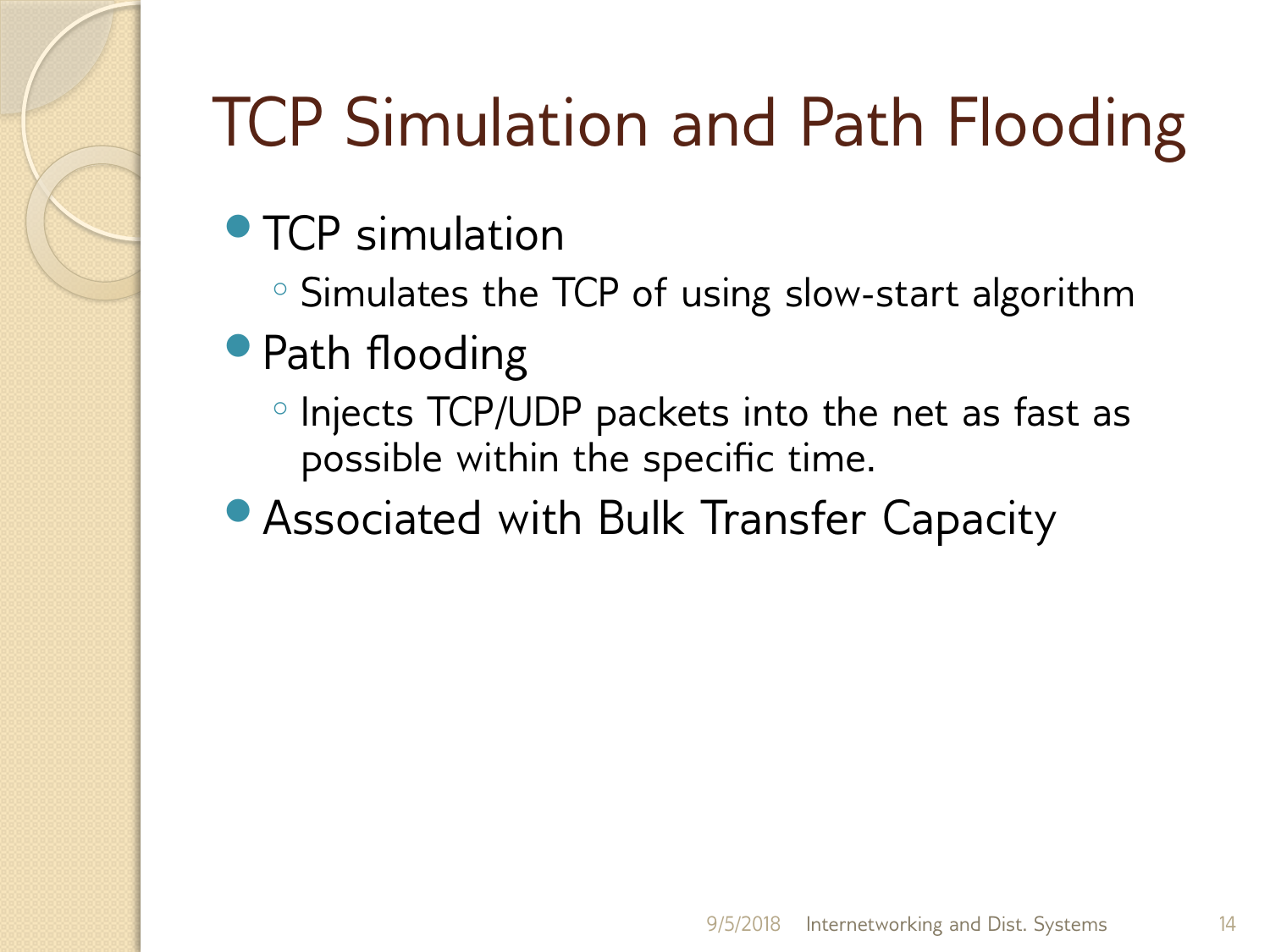

# TCP Simulation and Path Flooding
TCP simulation
Simulates the TCP of using slow-start algorithm
Path flooding
Injects TCP/UDP packets into the net as fast as possible within the specific time.
Associated with Bulk Transfer Capacity

9/5/2018
Internetworking and Dist. Systems
14